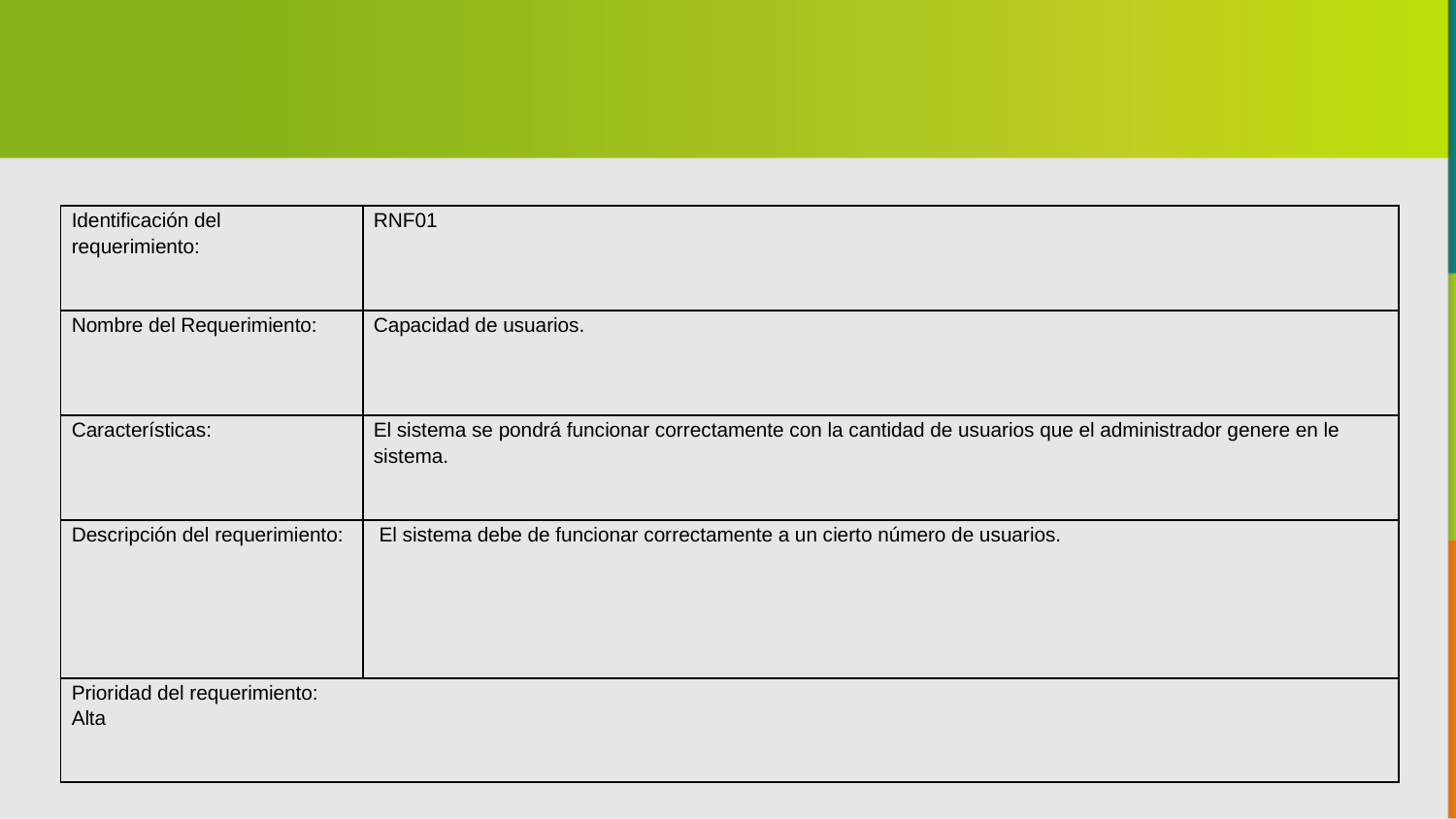

| Identificación del requerimiento: | RNF01 |
| --- | --- |
| Nombre del Requerimiento: | Capacidad de usuarios. |
| Características: | El sistema se pondrá funcionar correctamente con la cantidad de usuarios que el administrador genere en le sistema. |
| Descripción del requerimiento: | El sistema debe de funcionar correctamente a un cierto número de usuarios. |
| Prioridad del requerimiento: Alta |  |